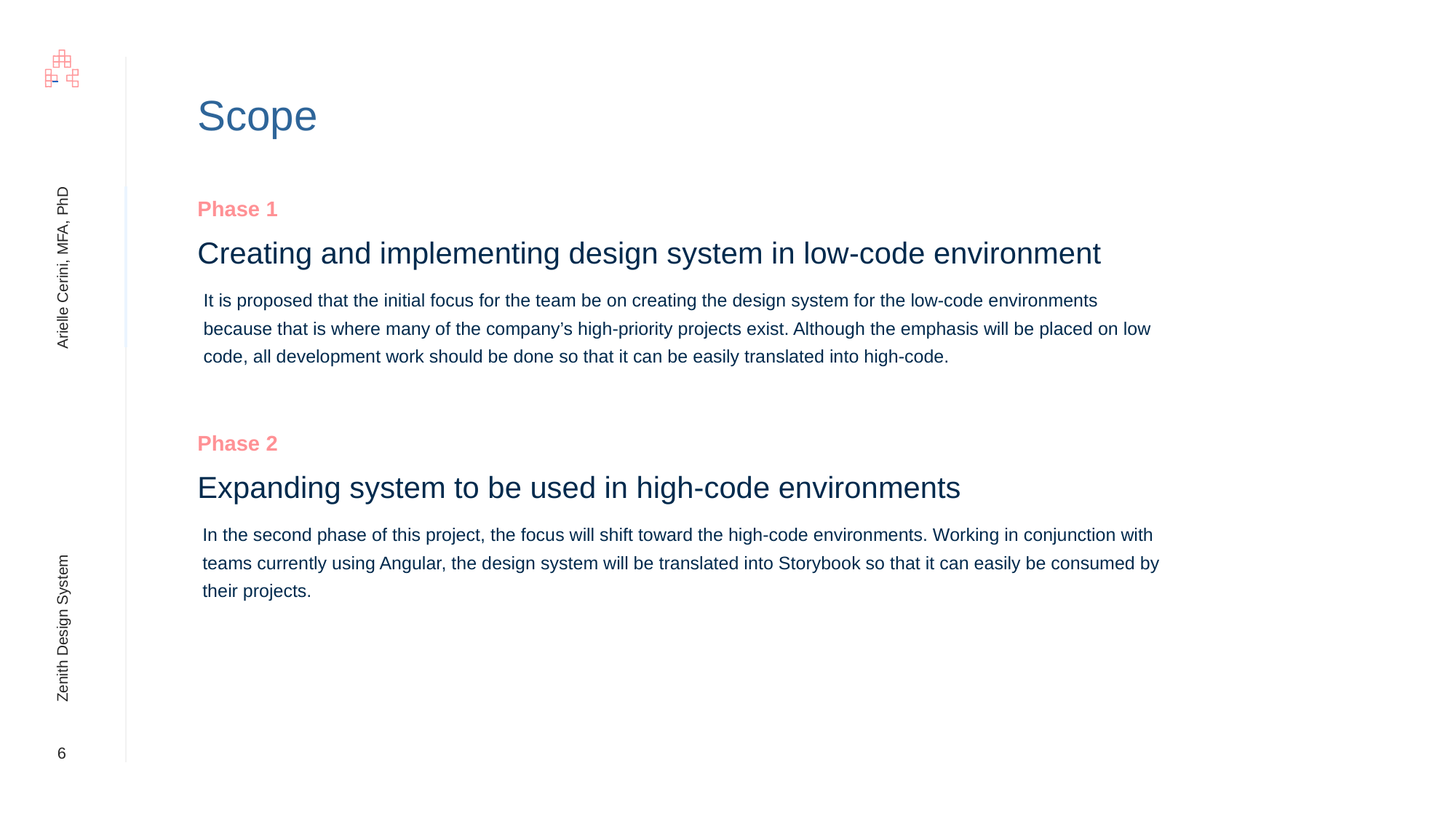

Scope
Phase 1
Creating and implementing design system in low-code environment
It is proposed that the initial focus for the team be on creating the design system for the low-code environments because that is where many of the company’s high-priority projects exist. Although the emphasis will be placed on low code, all development work should be done so that it can be easily translated into high-code.
Phase 2
Expanding system to be used in high-code environments
In the second phase of this project, the focus will shift toward the high-code environments. Working in conjunction with teams currently using Angular, the design system will be translated into Storybook so that it can easily be consumed by their projects.